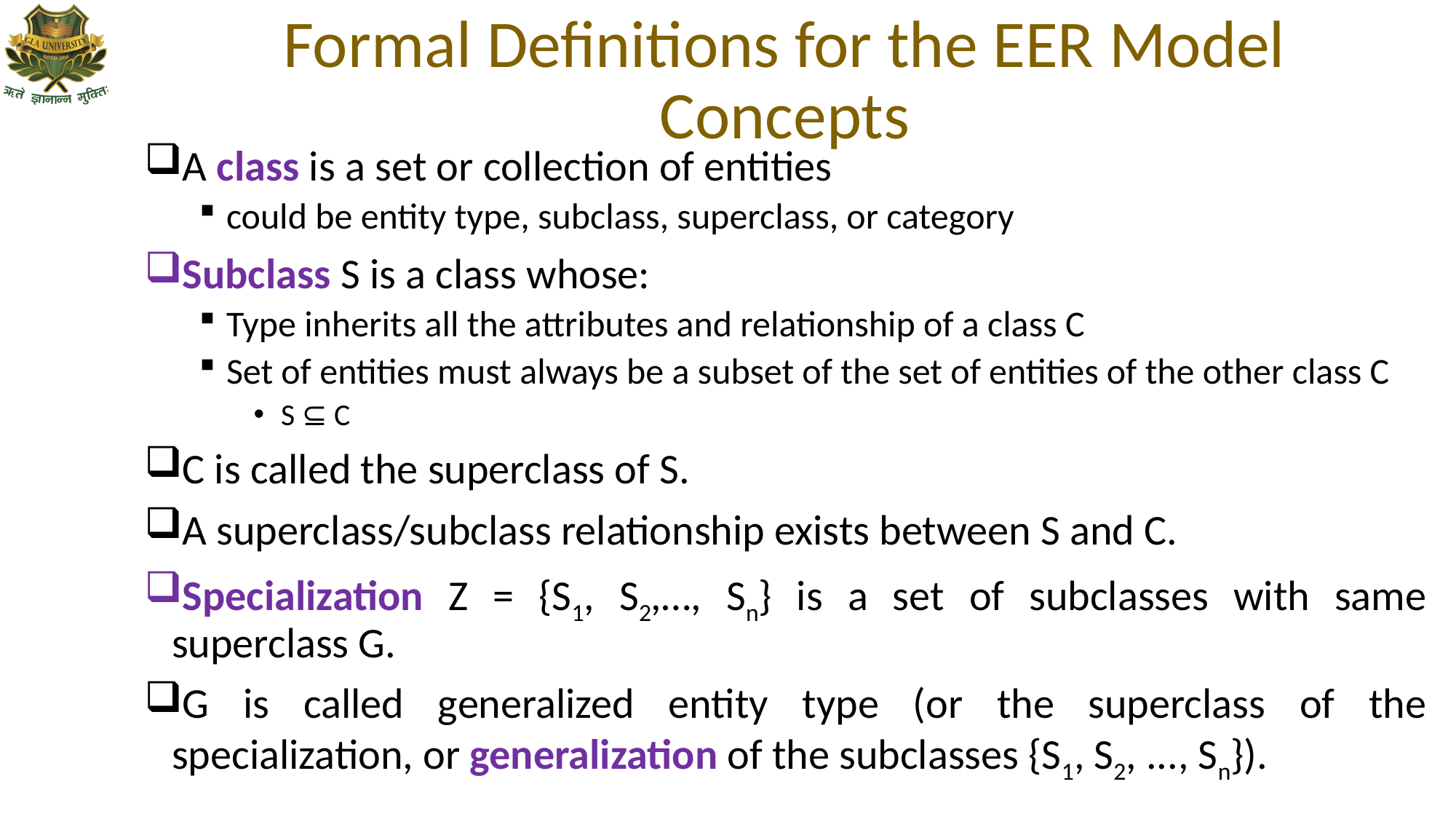

# Formal Definitions for the EER Model Concepts
A class is a set or collection of entities
could be entity type, subclass, superclass, or category
Subclass S is a class whose:
Type inherits all the attributes and relationship of a class C
Set of entities must always be a subset of the set of entities of the other class C
S ⊆ C
C is called the superclass of S.
A superclass/subclass relationship exists between S and C.
Specialization Z = {S1, S2,…, Sn} is a set of subclasses with same superclass G.
G is called generalized entity type (or the superclass of the specialization, or generalization of the subclasses {S1, S2, ..., Sn}).